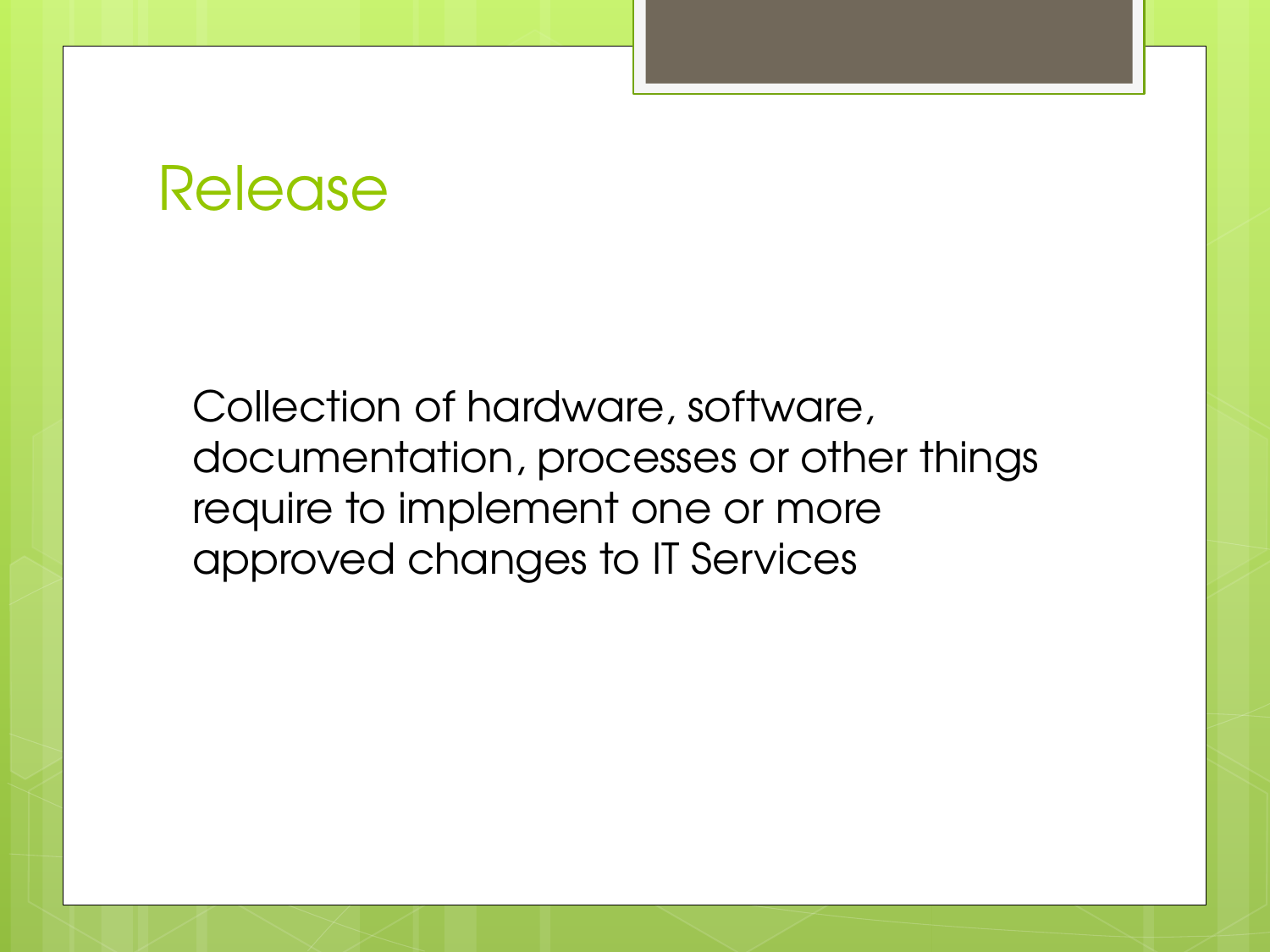

# Release

Collection of hardware, software, documentation, processes or other things require to implement one or more approved changes to IT Services